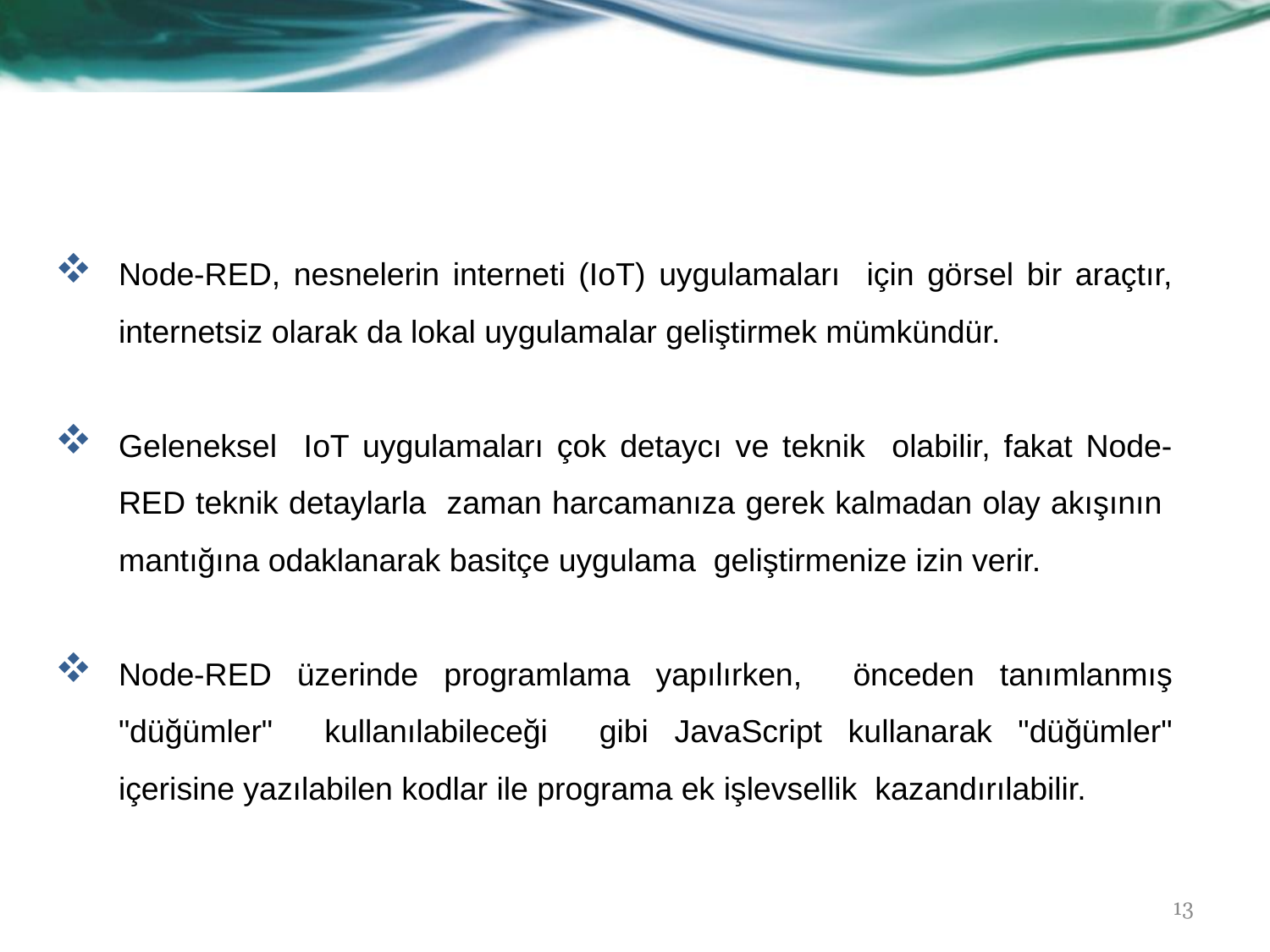

Node-RED, nesnelerin interneti (IoT) uygulamaları  için görsel bir araçtır, internetsiz olarak da lokal uygulamalar geliştirmek mümkündür.

Geleneksel  IoT uygulamaları çok detaycı ve teknik  olabilir, fakat Node-RED teknik detaylarla  zaman harcamanıza gerek kalmadan olay akışının  mantığına odaklanarak basitçe uygulama  geliştirmenize izin verir.

Node-RED üzerinde programlama yapılırken,  önceden tanımlanmış "düğümler"  kullanılabileceği  gibi JavaScript kullanarak "düğümler" içerisine yazılabilen kodlar ile programa ek işlevsellik  kazandırılabilir.

13